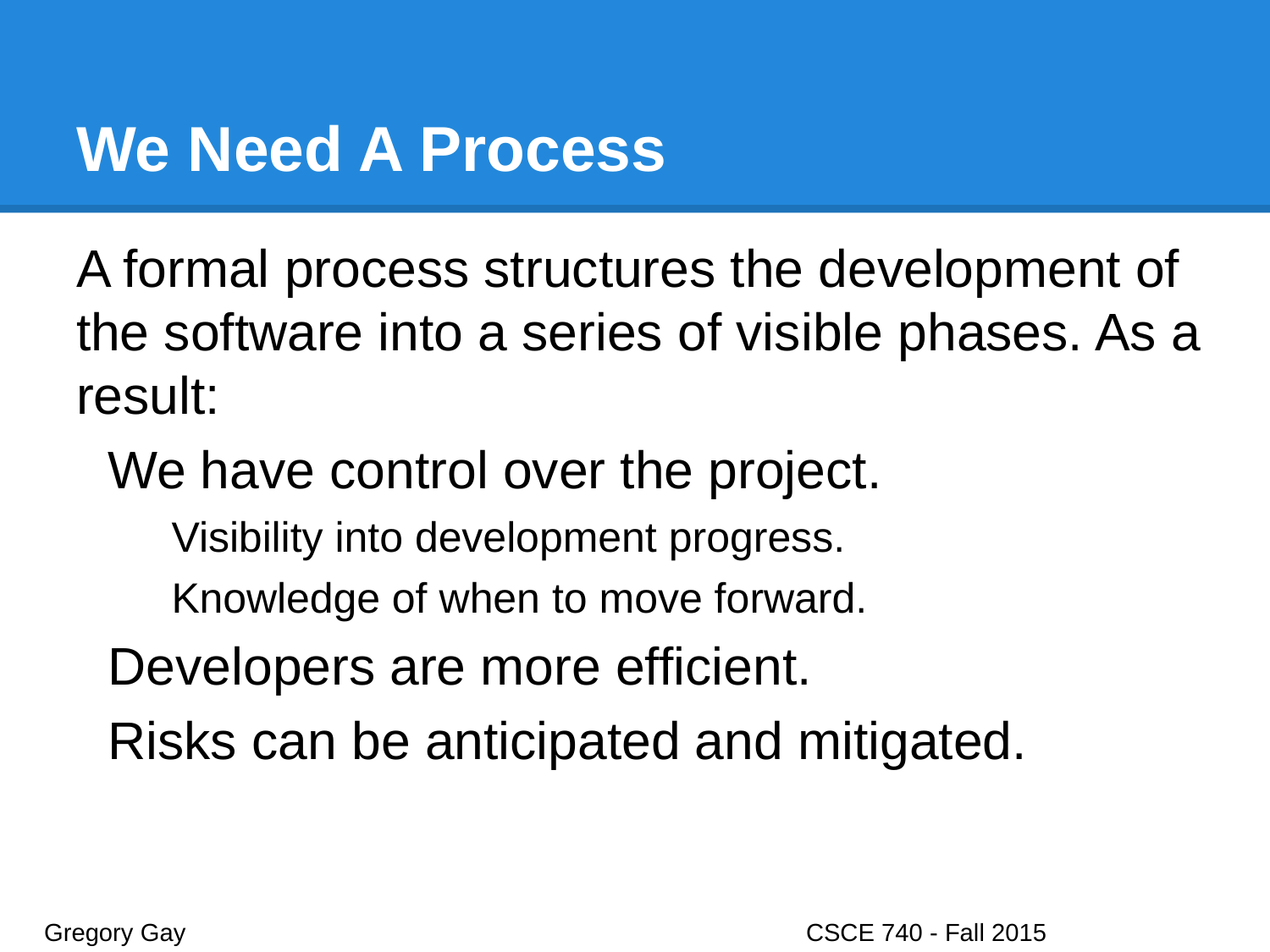

# We Need A Process
A formal process structures the development of the software into a series of visible phases. As a result:
We have control over the project.
Visibility into development progress.
Knowledge of when to move forward.
Developers are more efficient.
Risks can be anticipated and mitigated.

Gregory Gay					CSCE 740 - Fall 2015								3